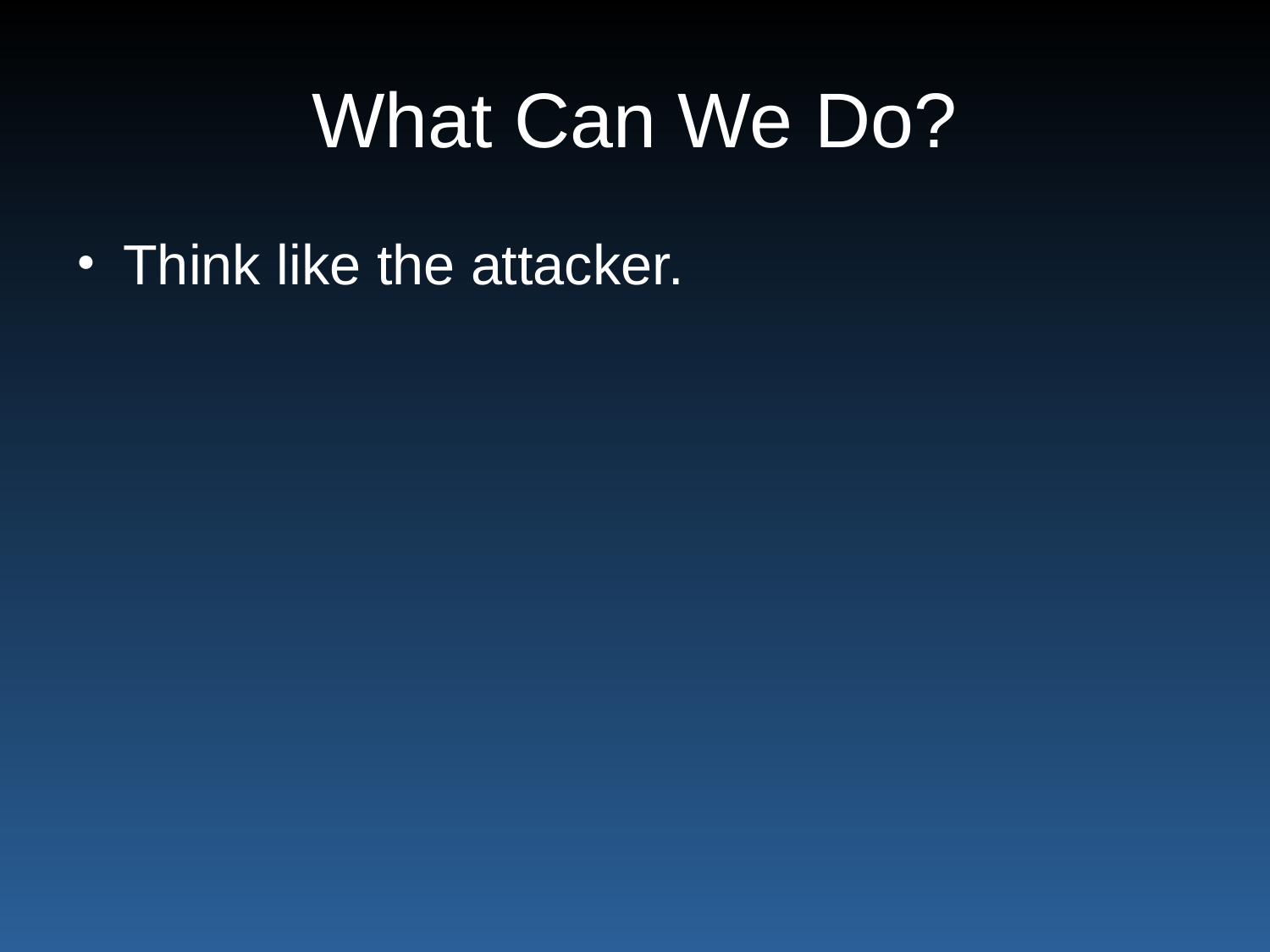

# What Can We Do?
Think like the attacker.